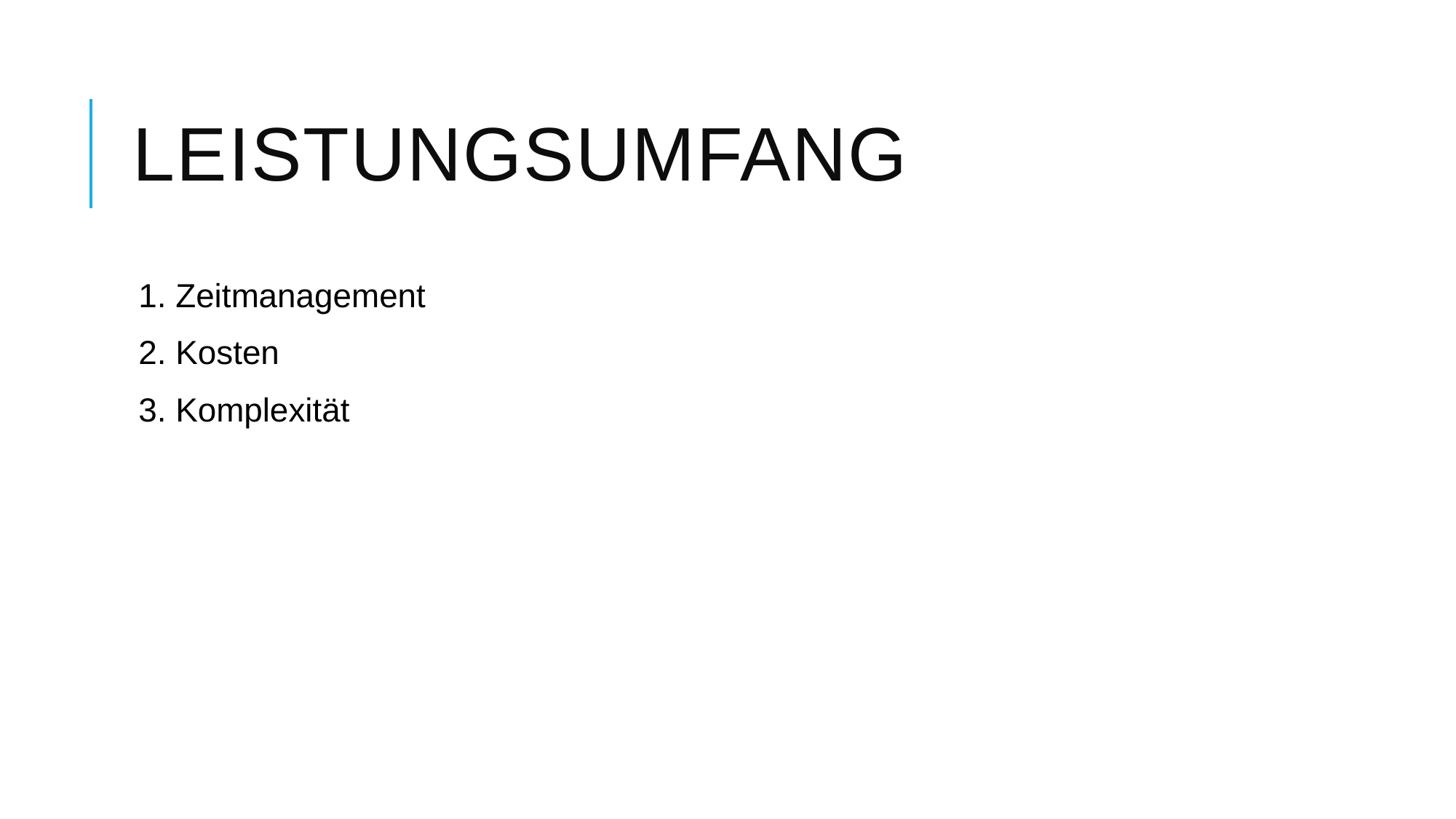

# Leistungsumfang
1. Zeitmanagement
2. Kosten
3. Komplexität